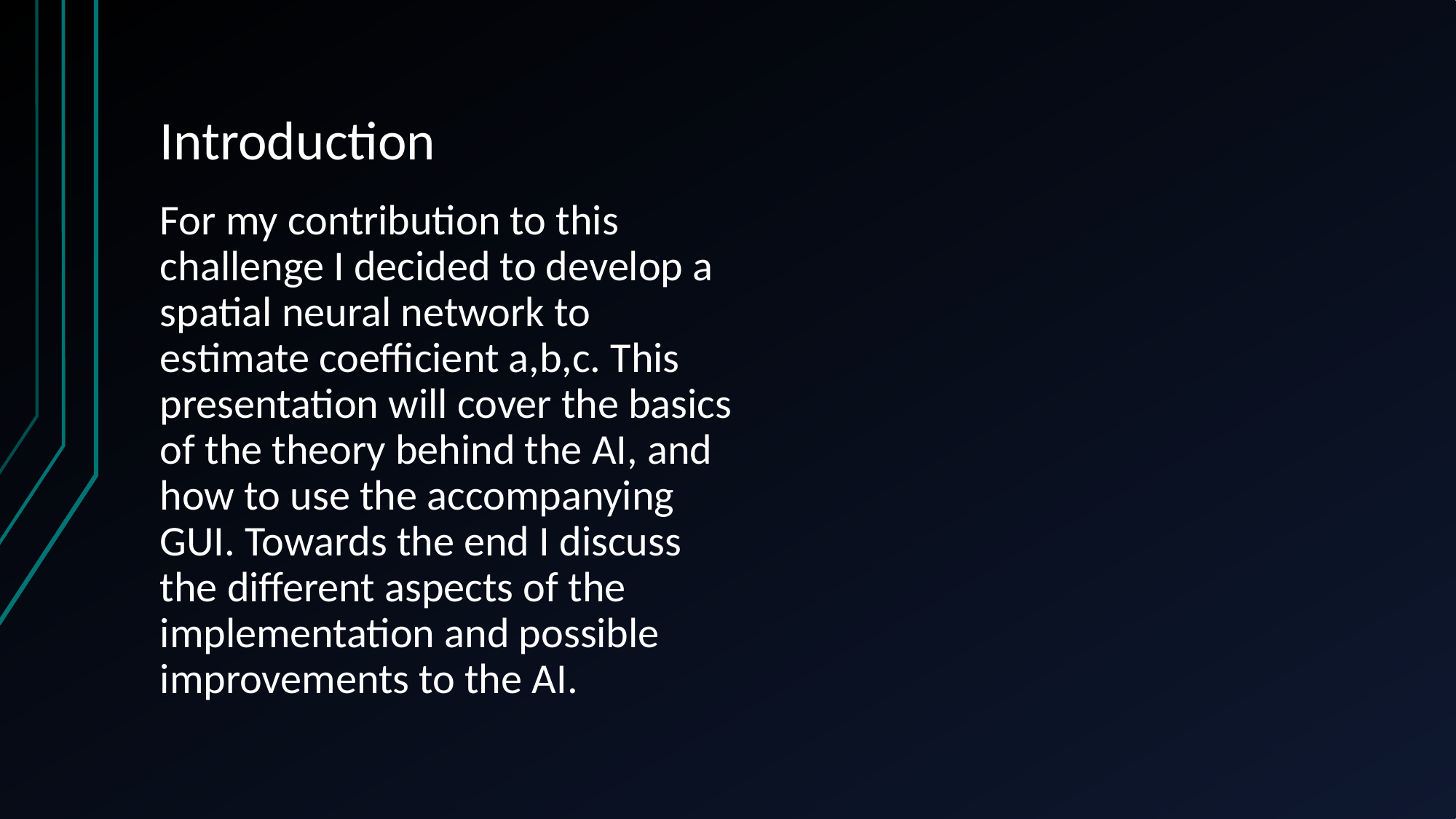

# Introduction
For my contribution to this challenge I decided to develop a spatial neural network to estimate coefficient a,b,c. This presentation will cover the basics of the theory behind the AI, and how to use the accompanying GUI. Towards the end I discuss the different aspects of the implementation and possible improvements to the AI.